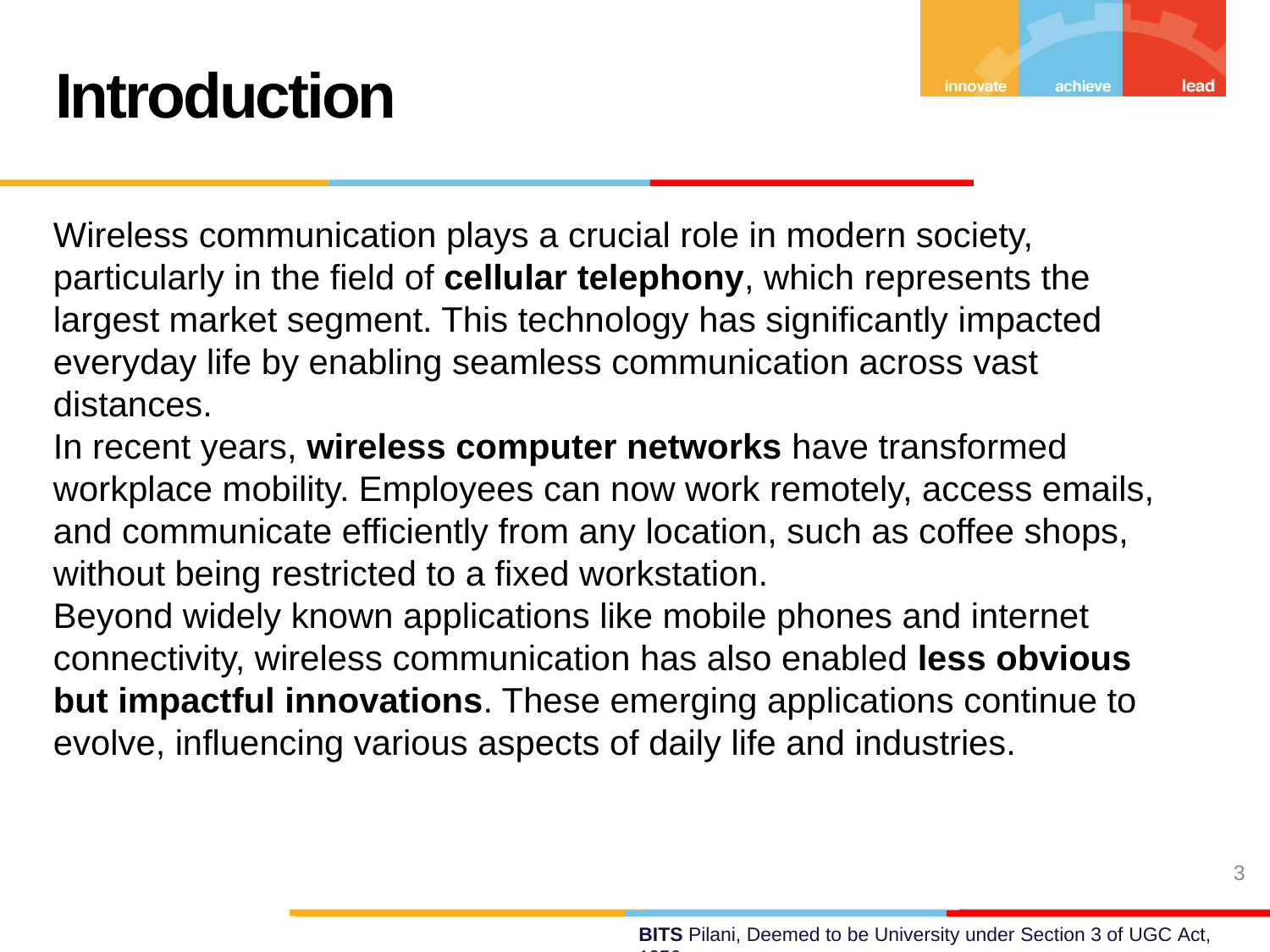

# Introduction
Wireless communication plays a crucial role in modern society, particularly in the field of cellular telephony, which represents the largest market segment. This technology has significantly impacted everyday life by enabling seamless communication across vast distances.
In recent years, wireless computer networks have transformed workplace mobility. Employees can now work remotely, access emails, and communicate efficiently from any location, such as coffee shops, without being restricted to a fixed workstation.
Beyond widely known applications like mobile phones and internet connectivity, wireless communication has also enabled less obvious but impactful innovations. These emerging applications continue to evolve, influencing various aspects of daily life and industries.

3
BITS Pilani, Deemed to be University under Section 3 of UGC Act, 1956